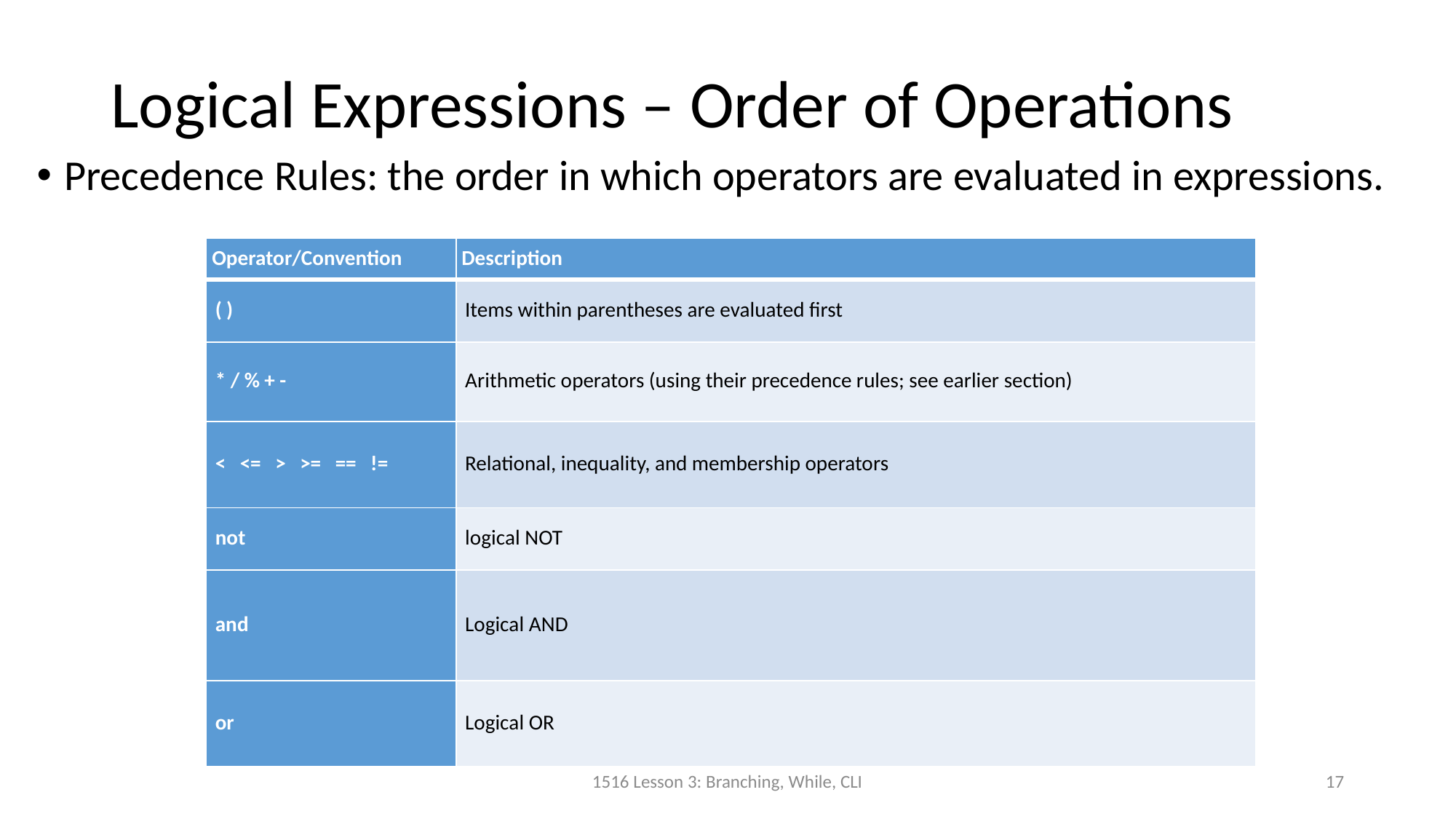

# Logical Expressions – Order of Operations
Precedence Rules: the order in which operators are evaluated in expressions.

| Operator/Convention | Description |
| --- | --- |
| ( ) | Items within parentheses are evaluated first |
| \* / % + - | Arithmetic operators (using their precedence rules; see earlier section) |
| <   <=   >   >=   ==   != | Relational, inequality, and membership operators |
| not | logical NOT |
| and | Logical AND |
| or | Logical OR |
1516 Lesson 3: Branching, While, CLI
17